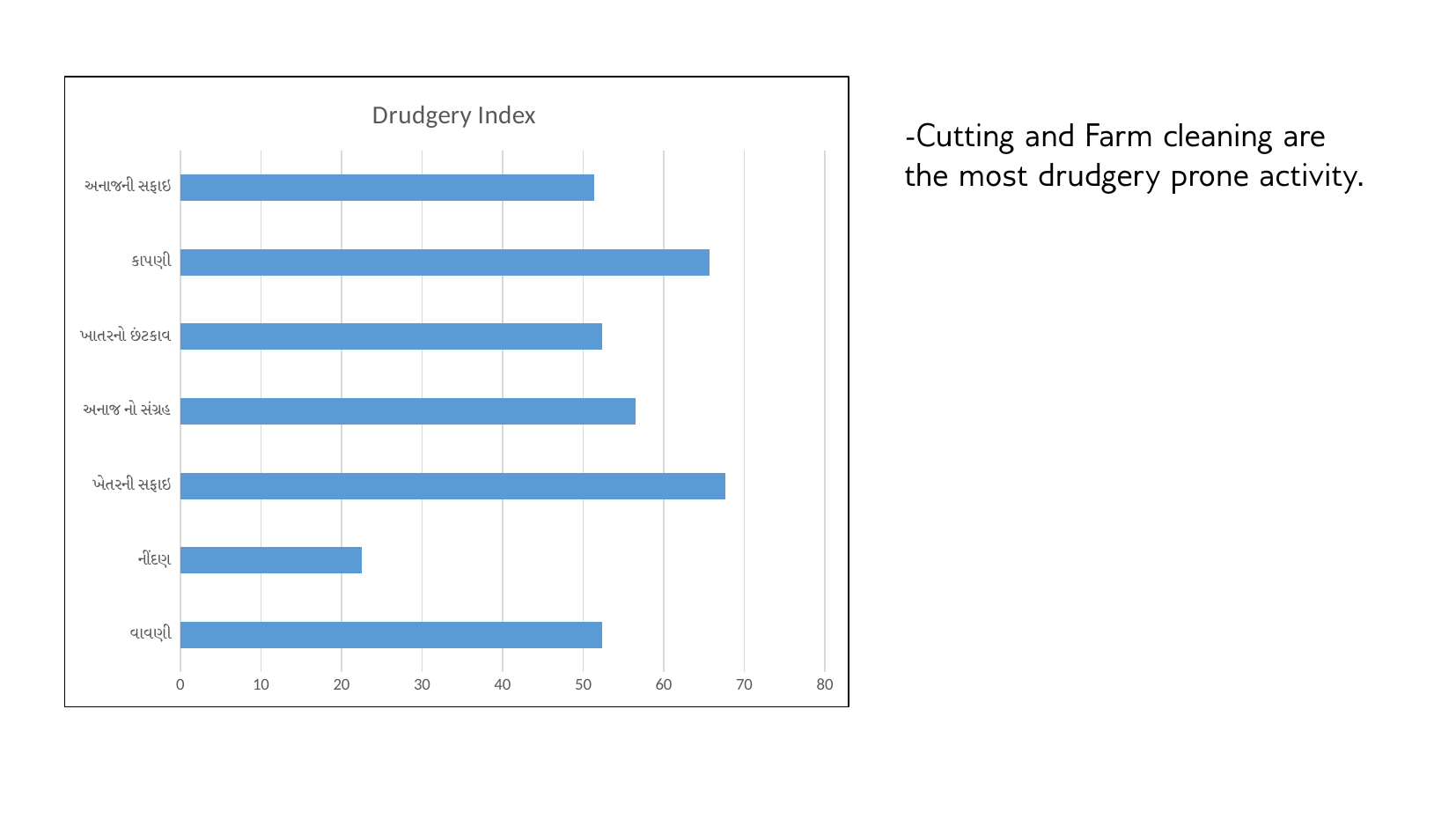

### Chart: Drudgery Index

| Category |  |
|---|---|
| વાવણી  | 52.38095238095239 |
| નીંદણ  | 22.539682539682538 |
| ખેતરની સફાઇ  | 67.6190476190476 |
| અનાજ નો સંગ્રહ  | 56.50793650793652 |
| ખાતરનો છંટકાવ  | 52.38095238095239 |
| કાપણી  | 65.71428571428571 |
| અનાજની સફાઇ  | 51.42857142857142 |
-Cutting and Farm cleaning are the most drudgery prone activity.